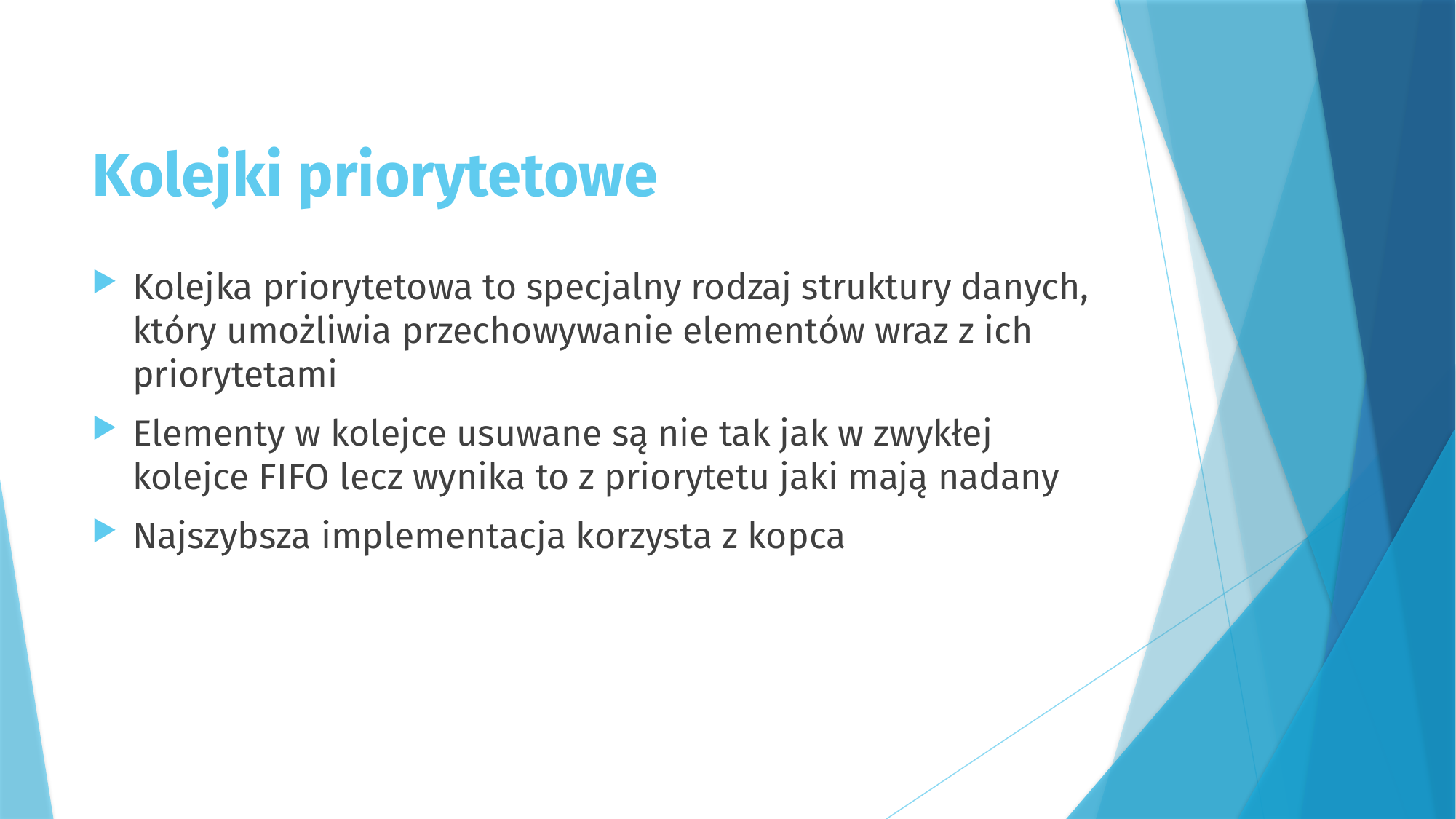

# Kolejki priorytetowe
Kolejka priorytetowa to specjalny rodzaj struktury danych, który umożliwia przechowywanie elementów wraz z ich priorytetami
Elementy w kolejce usuwane są nie tak jak w zwykłej kolejce FIFO lecz wynika to z priorytetu jaki mają nadany
Najszybsza implementacja korzysta z kopca